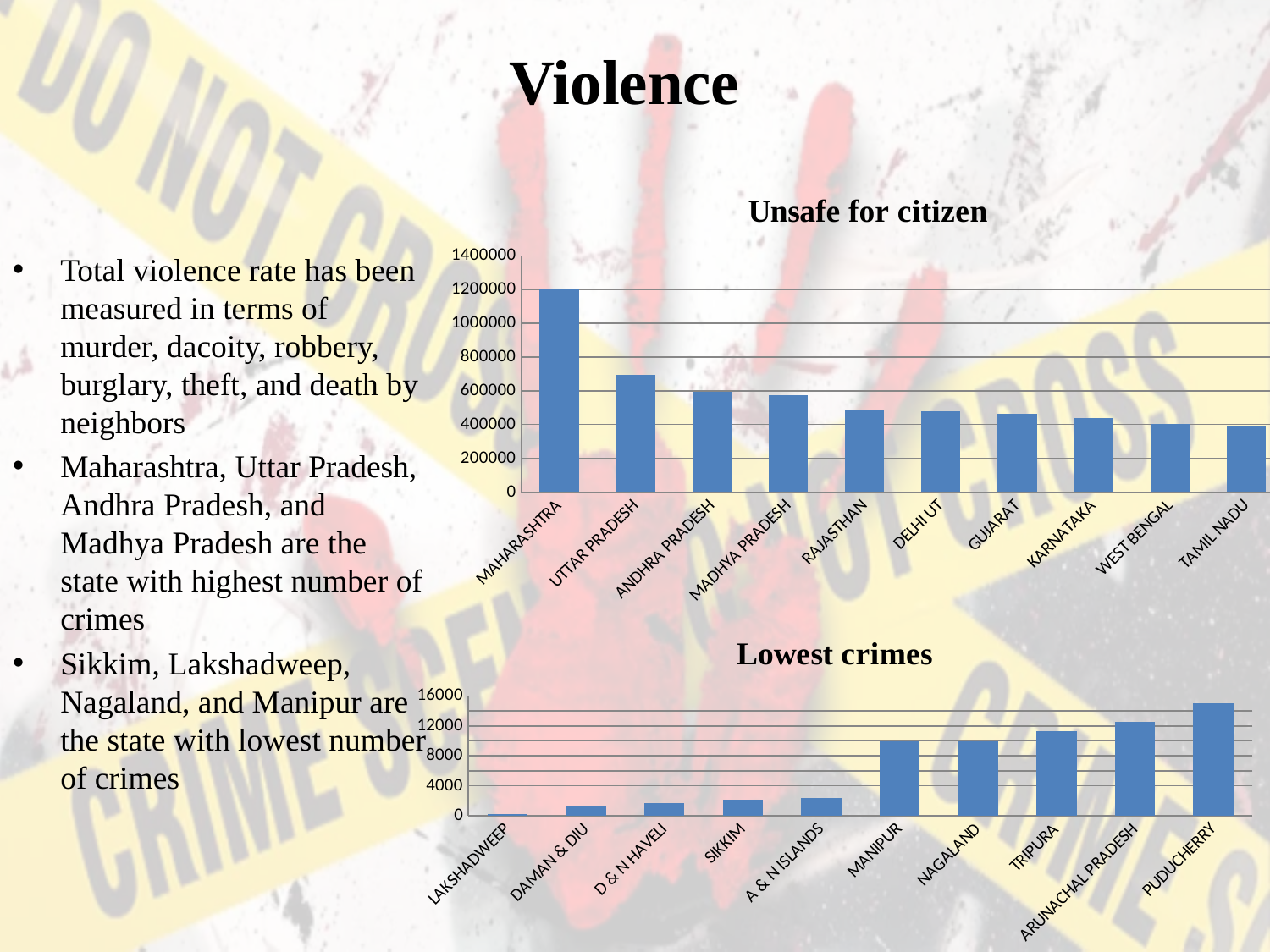

# Violence

### Chart: Unsafe for citizen

| Category | Total crime |
|---|---|
| MAHARASHTRA | 1205402.0 |
| UTTAR PRADESH | 695246.0 |
| ANDHRA PRADESH | 593564.0 |
| MADHYA PRADESH | 575658.0 |
| RAJASTHAN | 485216.0 |
| DELHI UT | 476776.0 |
| GUJARAT | 462864.0 |
| KARNATAKA | 439656.0 |
| WEST BENGAL | 400928.0 |
| TAMIL NADU | 395338.0 |
Total violence rate has been measured in terms of murder, dacoity, robbery, burglary, theft, and death by neighbors
Maharashtra, Uttar Pradesh, Andhra Pradesh, and Madhya Pradesh are the state with highest number of crimes
Sikkim, Lakshadweep, Nagaland, and Manipur are the state with lowest number of crimes

### Chart: Lowest crimes

| Category | homesafety |
|---|---|
| LAKSHADWEEP | 232.0 |
| DAMAN & DIU | 1242.0 |
| D & N HAVELI | 1686.0 |
| SIKKIM | 2178.0 |
| A & N ISLANDS | 2426.0 |
| MANIPUR | 9930.0 |
| NAGALAND | 9938.0 |
| TRIPURA | 11252.0 |
| ARUNACHAL PRADESH | 12562.0 |
| PUDUCHERRY | 14986.0 |